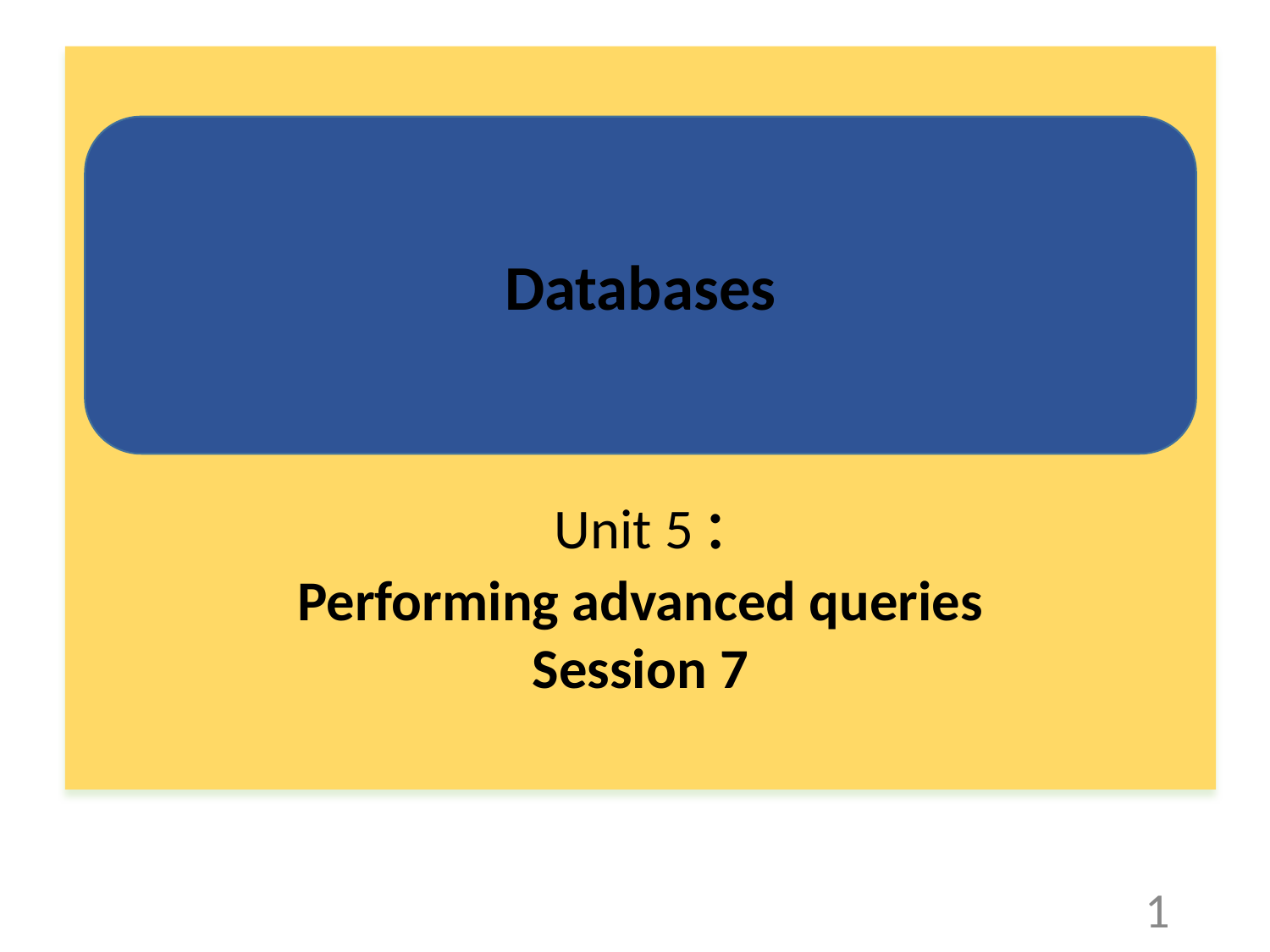

Unit 5 :
Performing advanced queries
Session 7

Databases
1